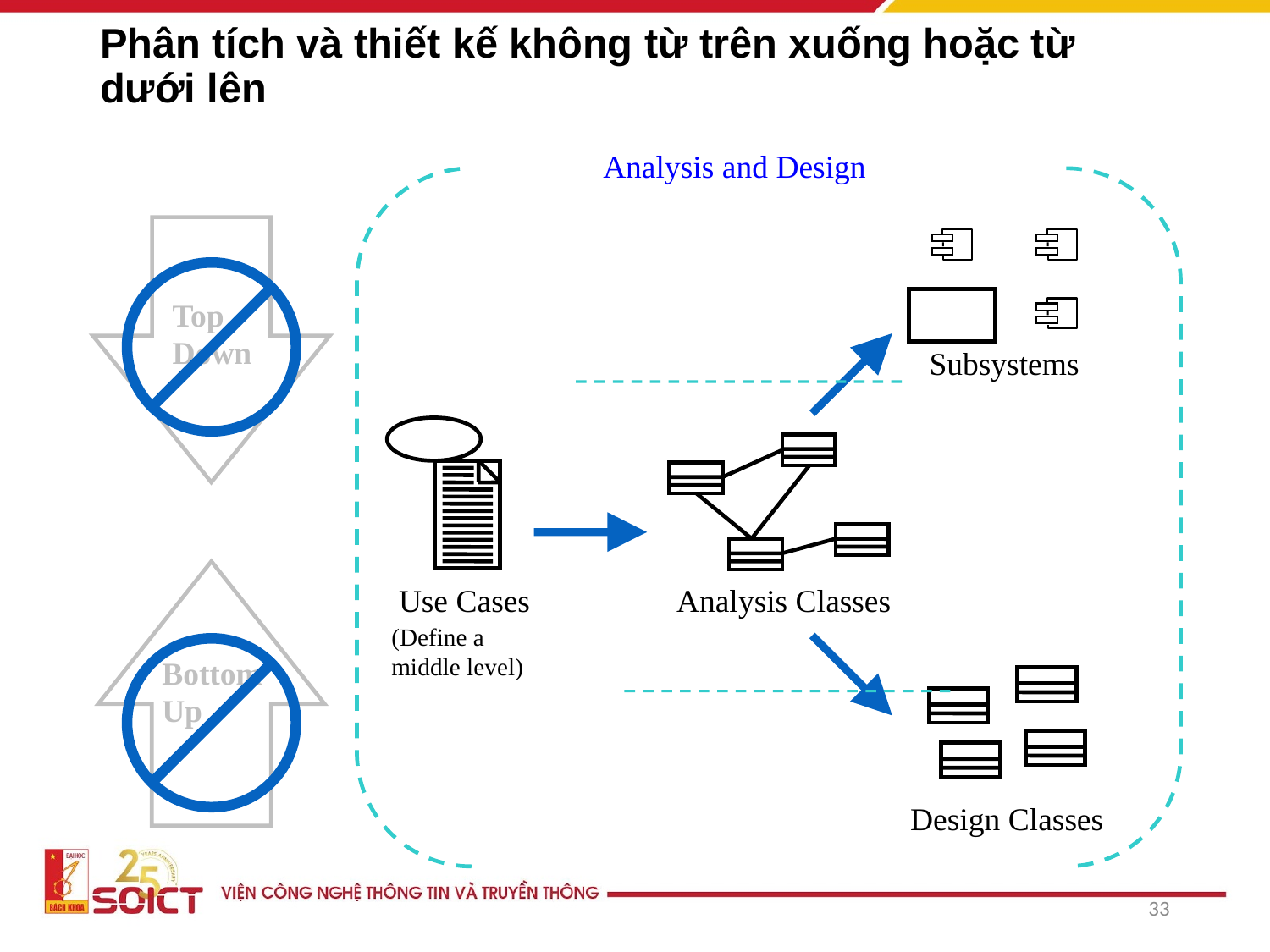

# Phân tích và thiết kế không từ trên xuống hoặc từ dưới lên
Analysis and Design

Top
Down

Subsystems

Use Cases

Analysis Classes

(Define a
middle level)

Bottom
Up

Design Classes

33